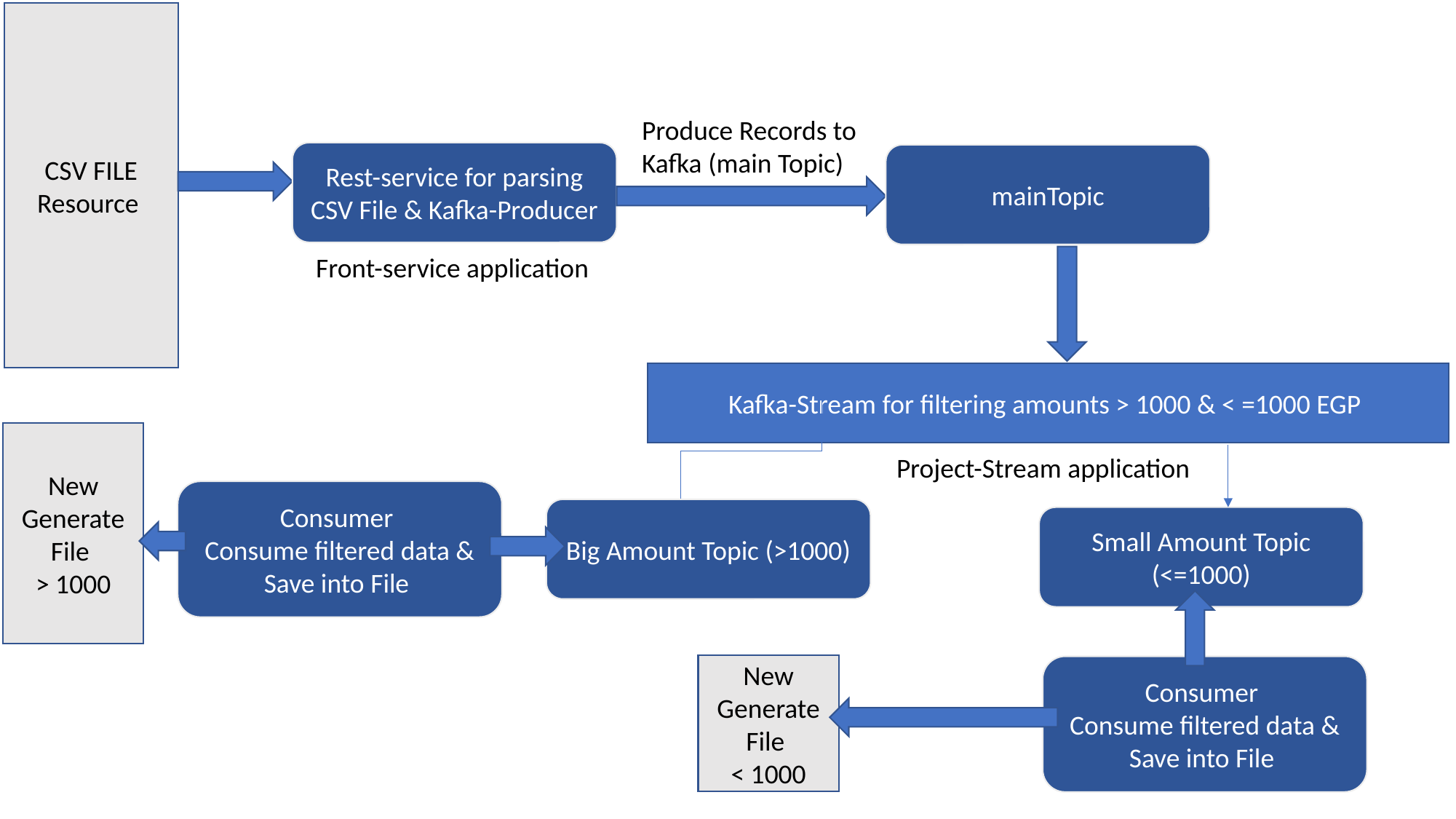

CSV FILE Resource
Produce Records to Kafka (main Topic)
Rest-service for parsing CSV File & Kafka-Producer
mainTopic

Front-service application

Kafka-Stream for filtering amounts > 1000 & < =1000 EGP
New Generate File
> 1000
Project-Stream application
Consumer
Consume filtered data & Save into File
Big Amount Topic (>1000)
Small Amount Topic (<=1000)

New Generate File
< 1000
Consumer
Consume filtered data & Save into File